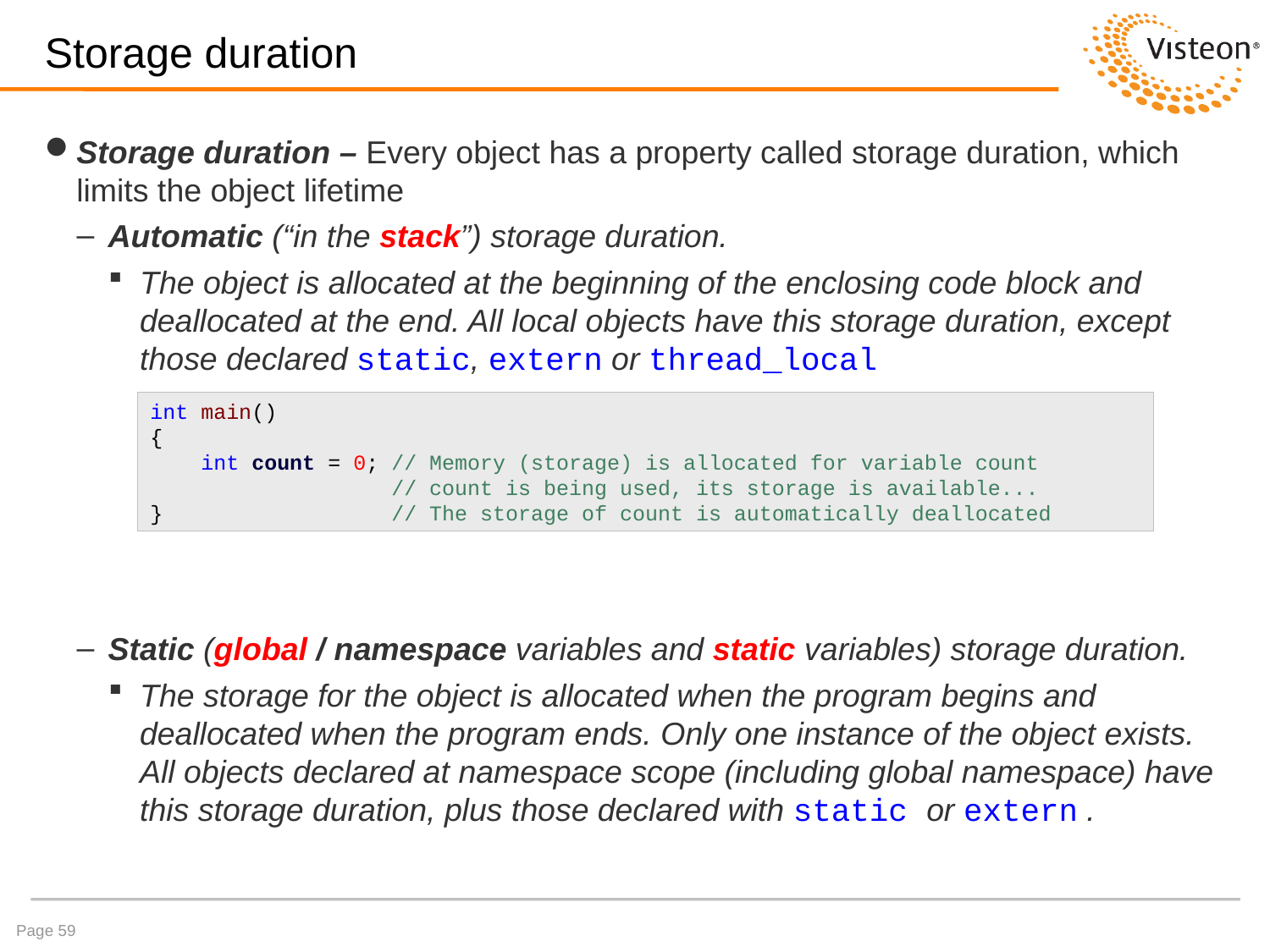

# Storage duration
Storage duration – Every object has a property called storage duration, which limits the object lifetime
Automatic (“in the stack”) storage duration.
The object is allocated at the beginning of the enclosing code block and deallocated at the end. All local objects have this storage duration, except those declared static, extern or thread_local

Static (global / namespace variables and static variables) storage duration.
The storage for the object is allocated when the program begins and deallocated when the program ends. Only one instance of the object exists. All objects declared at namespace scope (including global namespace) have this storage duration, plus those declared with static or extern .
int main()
{
    int count = 0; // Memory (storage) is allocated for variable count
                   // count is being used, its storage is available...
}                  // The storage of count is automatically deallocated
Page 59